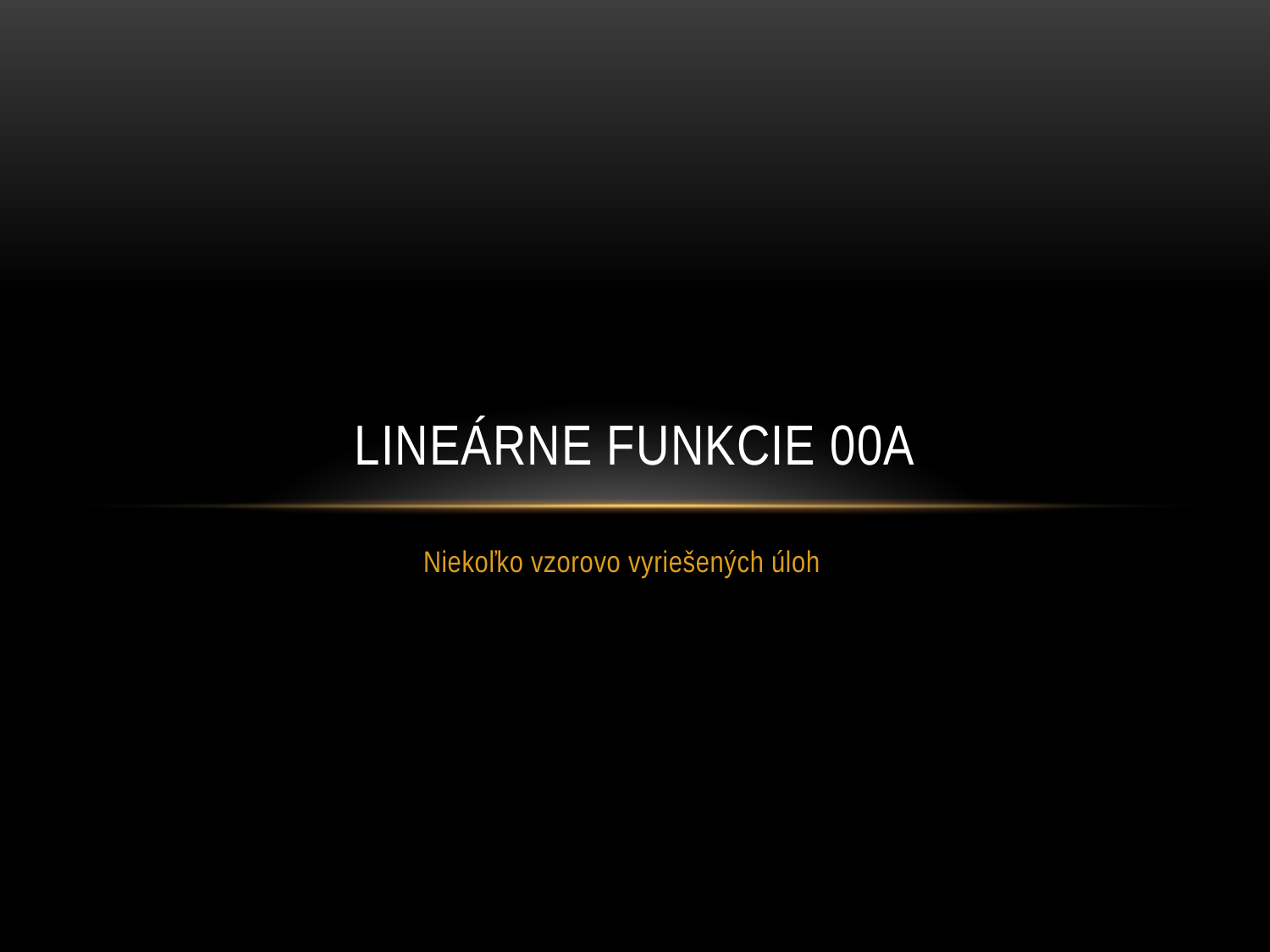

# Lineárne funkcie 00a
Niekoľko vzorovo vyriešených úloh